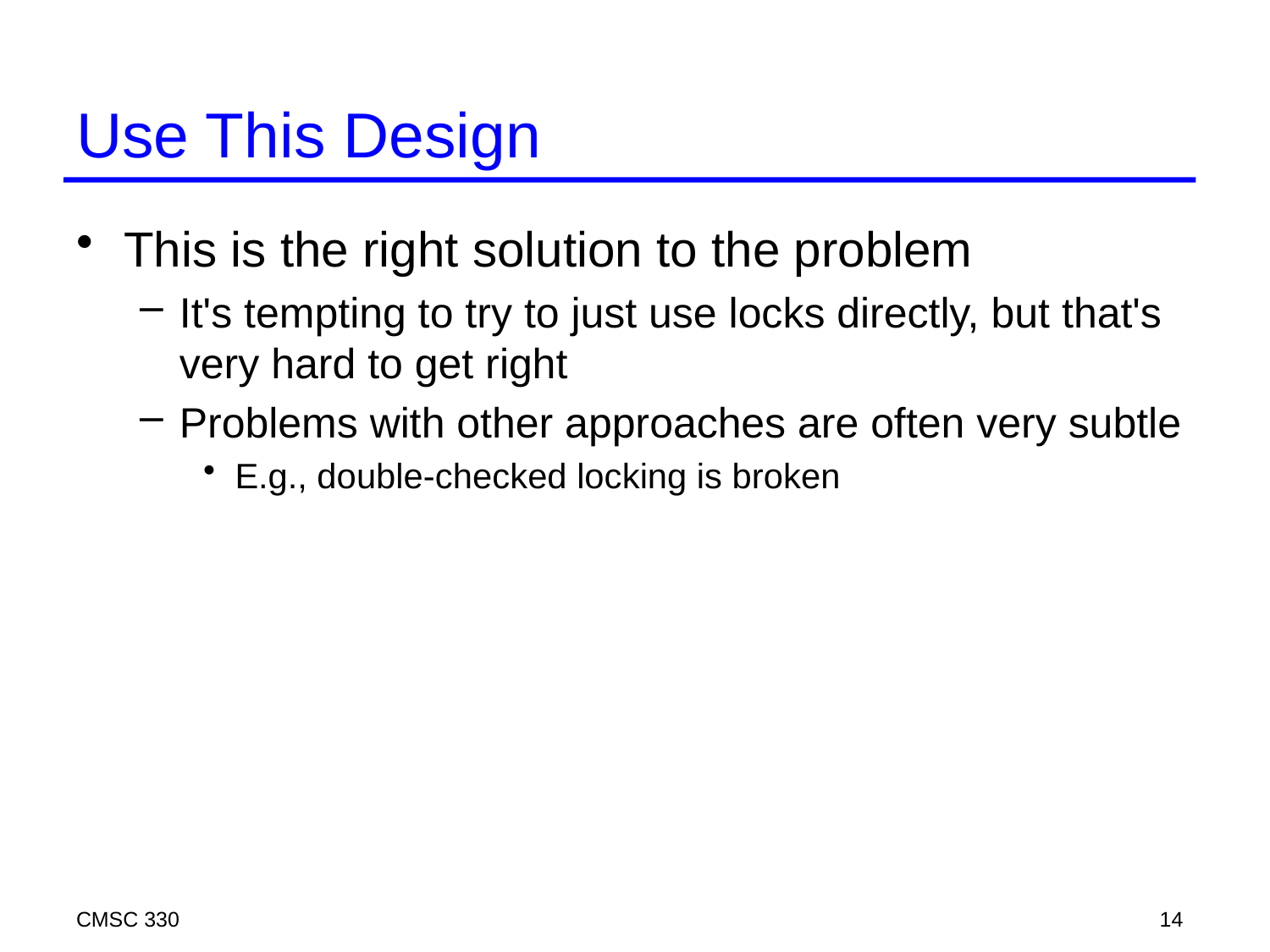

# Use This Design
This is the right solution to the problem
It's tempting to try to just use locks directly, but that's very hard to get right
Problems with other approaches are often very subtle
E.g., double-checked locking is broken
CMSC 330
14